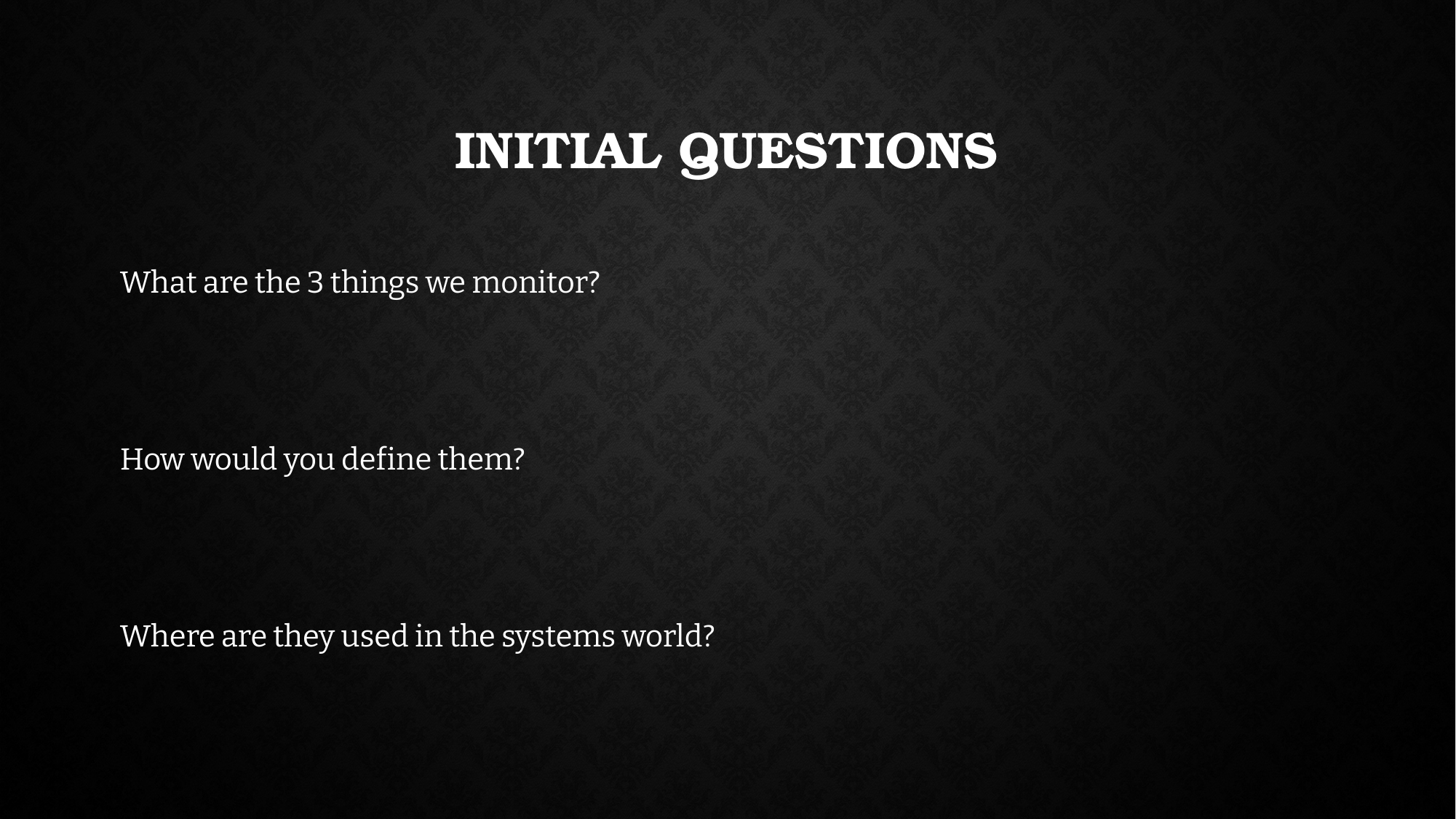

# Initial questions
What are the 3 things we monitor?

How would you define them?

Where are they used in the systems world?